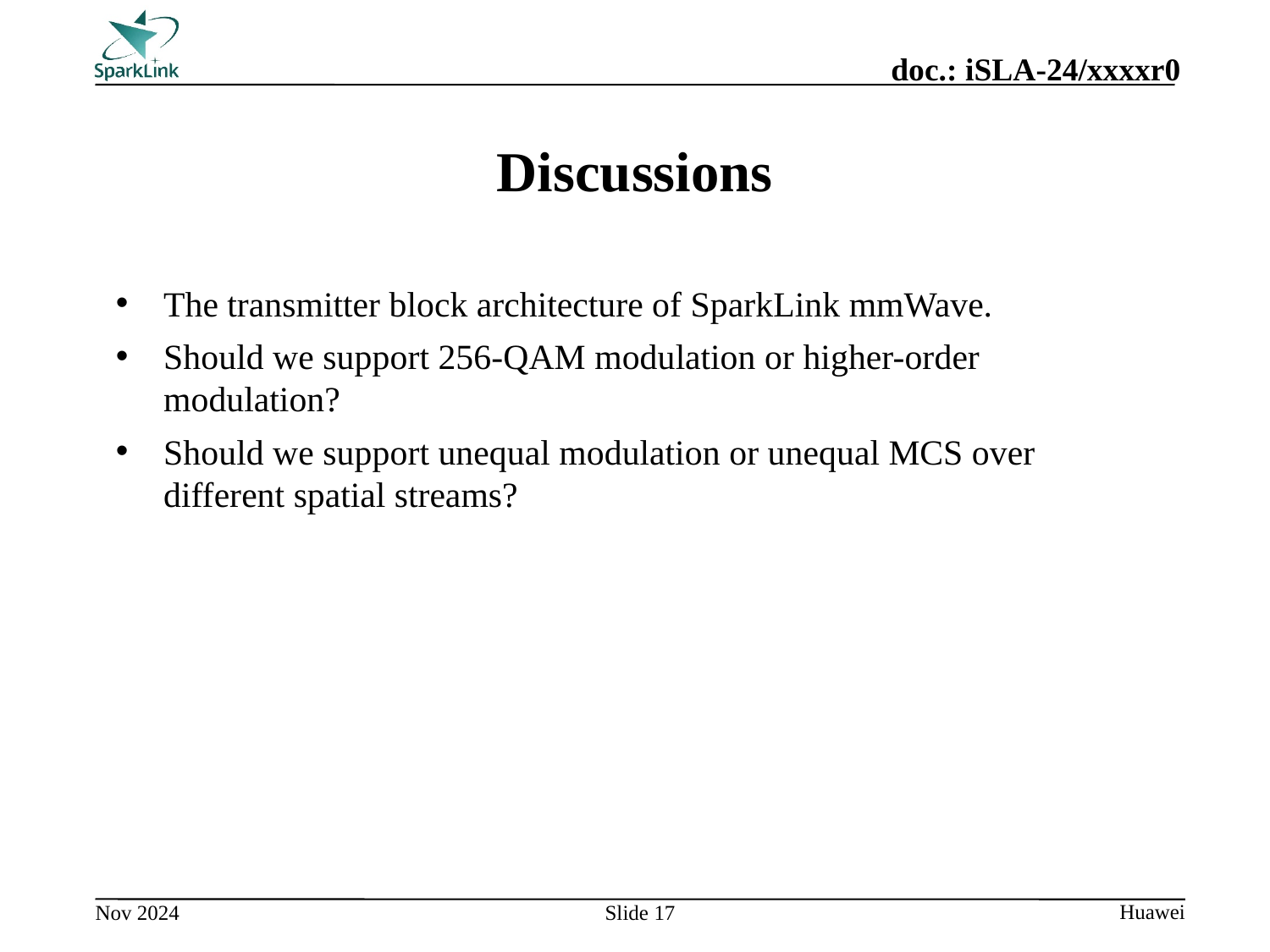

# Discussions
The transmitter block architecture of SparkLink mmWave.
Should we support 256-QAM modulation or higher-order modulation?
Should we support unequal modulation or unequal MCS over different spatial streams?
Slide 17